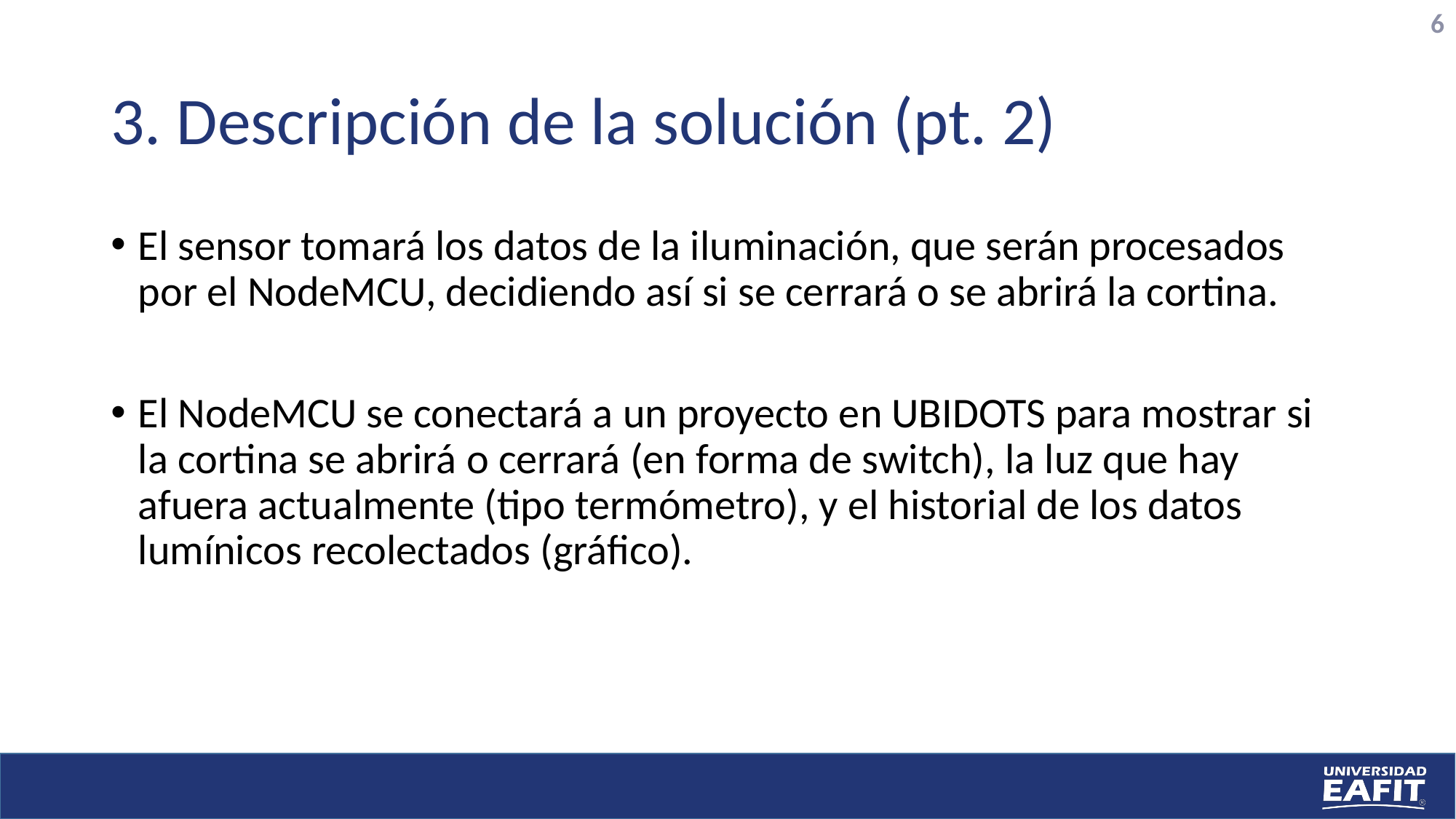

6
# 3. Descripción de la solución (pt. 2)
El sensor tomará los datos de la iluminación, que serán procesados por el NodeMCU, decidiendo así si se cerrará o se abrirá la cortina.

El NodeMCU se conectará a un proyecto en UBIDOTS para mostrar si la cortina se abrirá o cerrará (en forma de switch), la luz que hay afuera actualmente (tipo termómetro), y el historial de los datos lumínicos recolectados (gráfico).